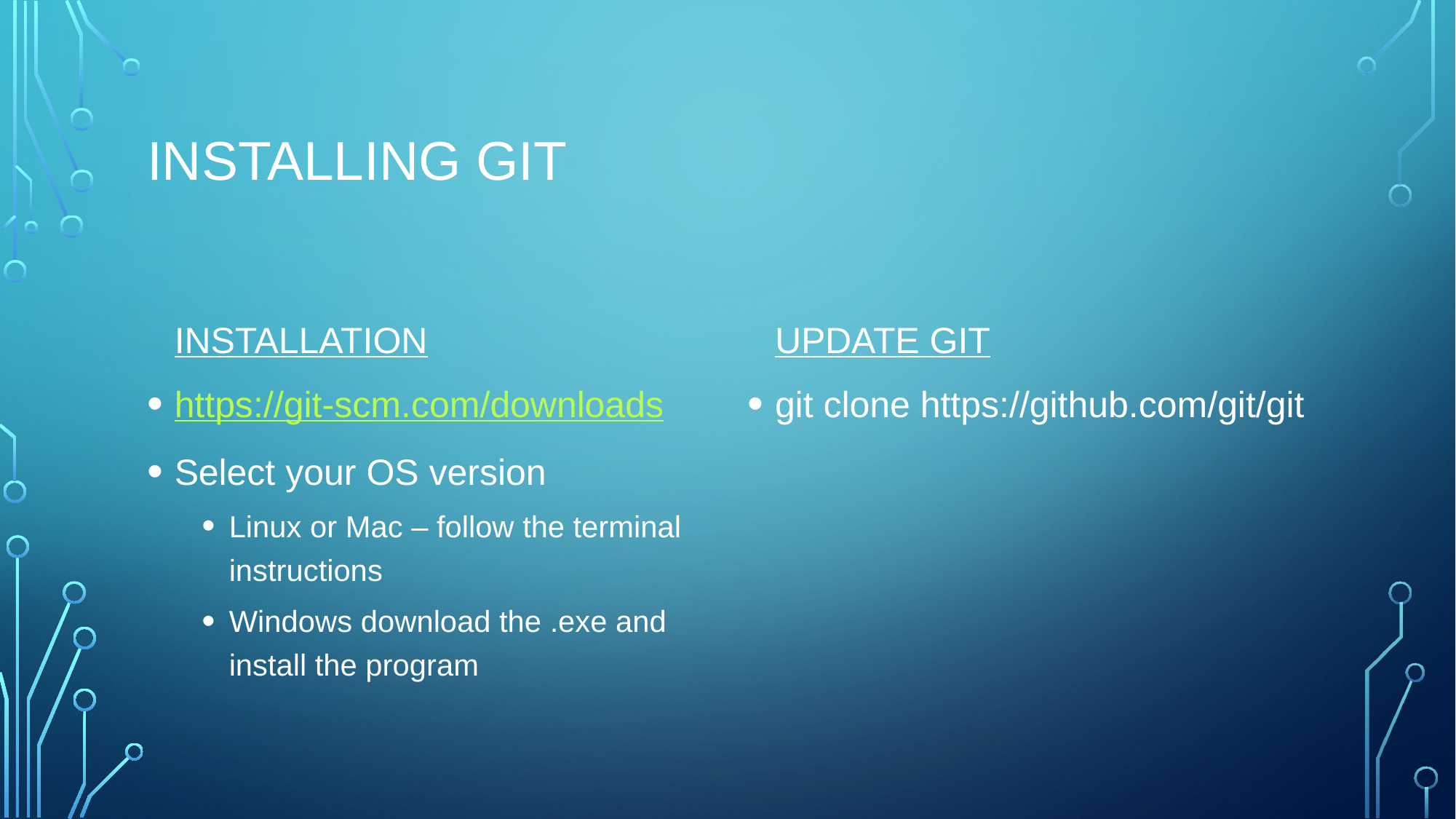

# Installing Git
Update git
installation
https://git-scm.com/downloads
Select your OS version
Linux or Mac – follow the terminal instructions
Windows download the .exe and install the program
git clone https://github.com/git/git